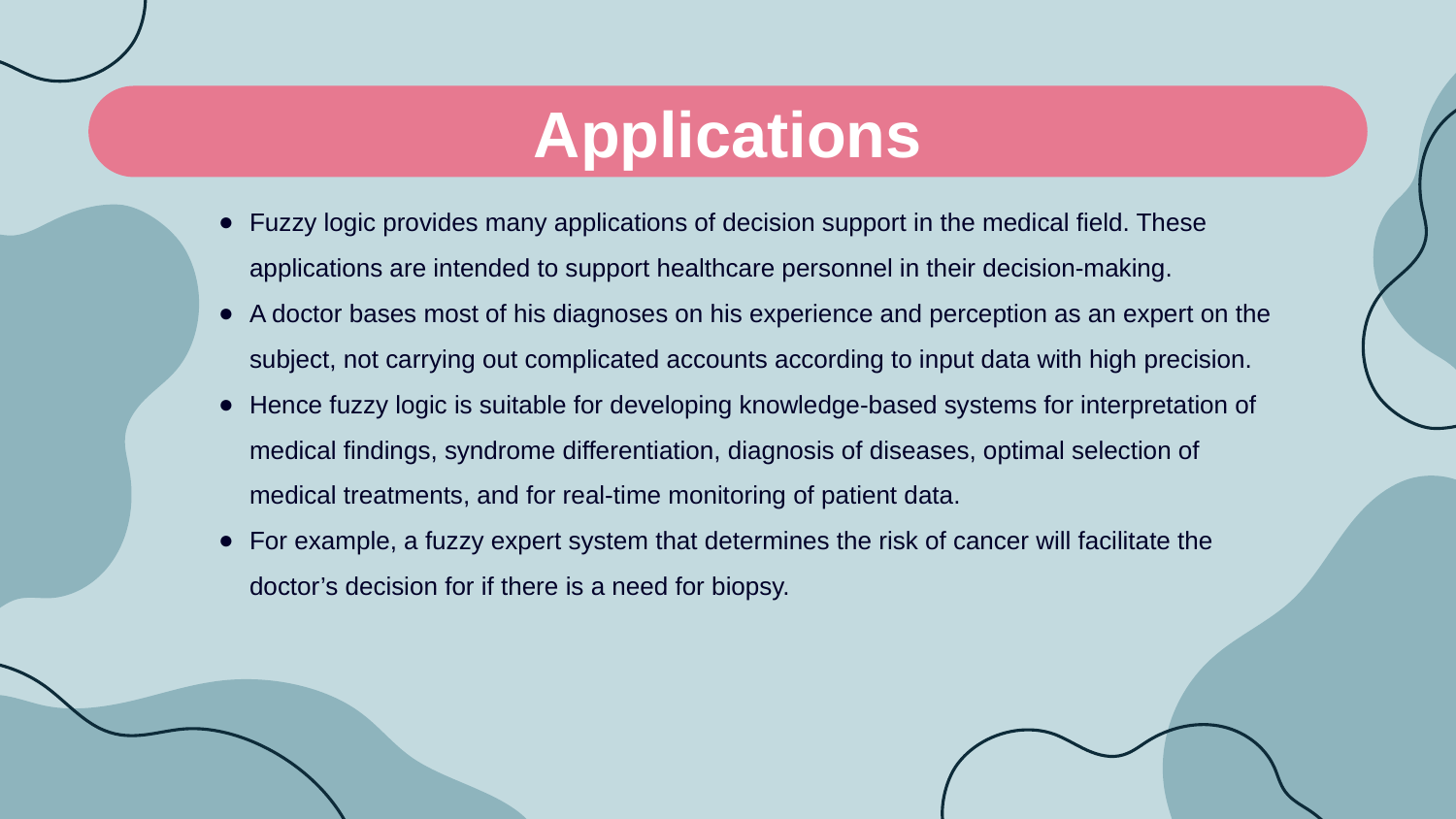

# Applications
Fuzzy logic provides many applications of decision support in the medical field. These applications are intended to support healthcare personnel in their decision-making.
A doctor bases most of his diagnoses on his experience and perception as an expert on the subject, not carrying out complicated accounts according to input data with high precision.
Hence fuzzy logic is suitable for developing knowledge-based systems for interpretation of medical findings, syndrome differentiation, diagnosis of diseases, optimal selection of medical treatments, and for real-time monitoring of patient data.
For example, a fuzzy expert system that determines the risk of cancer will facilitate the doctor’s decision for if there is a need for biopsy.